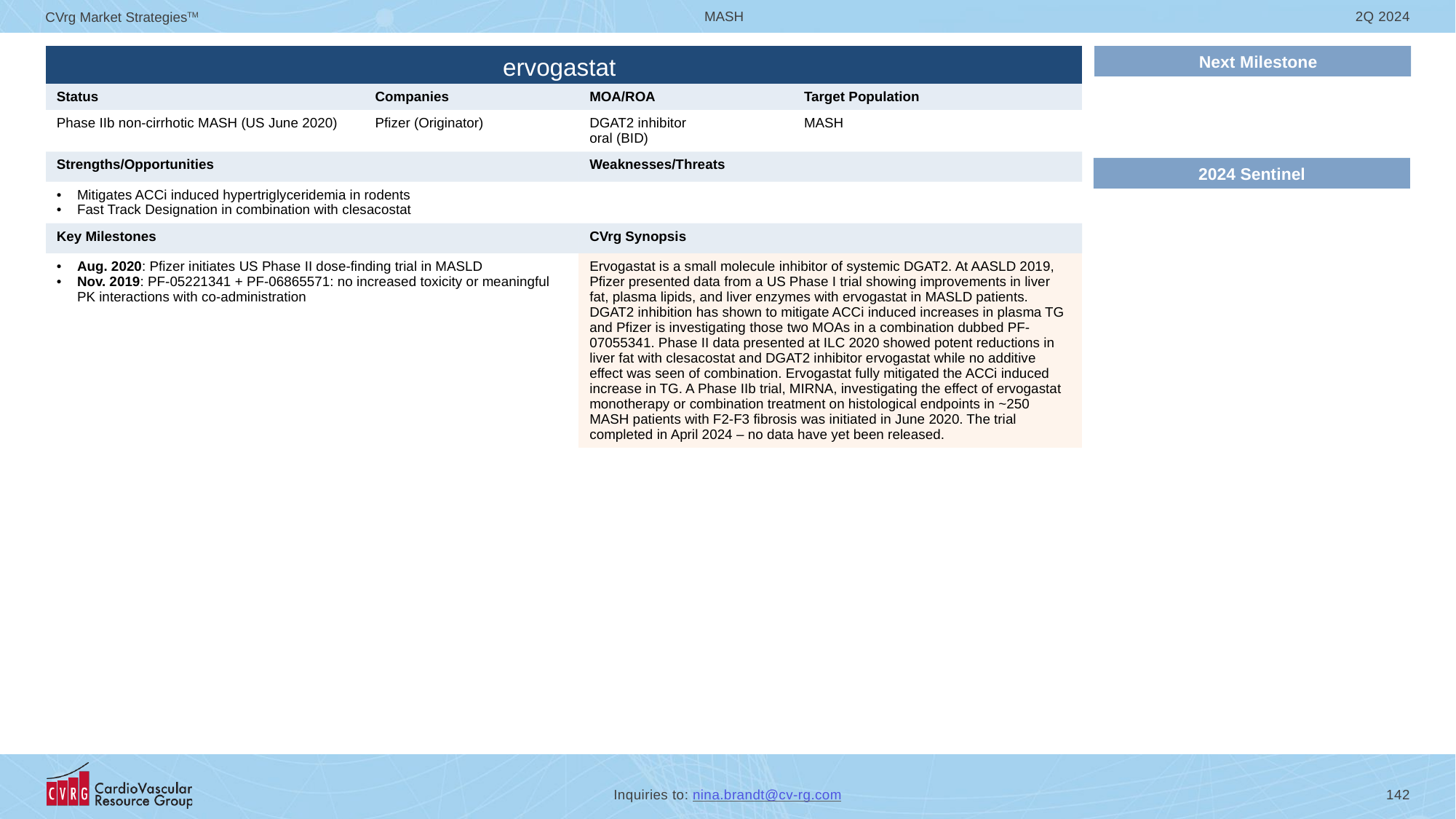

# ervogastat
Next Milestone
|  |  |  |  |
| --- | --- | --- | --- |
| Status | Companies | MOA/ROA | Target Population |
| Phase IIb non-cirrhotic MASH (US June 2020) | Pfizer (Originator) | DGAT2 inhibitor oral (BID) | MASH |
| Strengths/Opportunities |  | Weaknesses/Threats |  |
| Mitigates ACCi induced hypertriglyceridemia in rodents Fast Track Designation in combination with clesacostat |  |  |  |
| Key Milestones |  | CVrg Synopsis |  |
| Aug. 2020: Pfizer initiates US Phase II dose-finding trial in MASLD Nov. 2019: PF-05221341 + PF-06865571: no increased toxicity or meaningful PK interactions with co-administration |  | Ervogastat is a small molecule inhibitor of systemic DGAT2. At AASLD 2019, Pfizer presented data from a US Phase I trial showing improvements in liver fat, plasma lipids, and liver enzymes with ervogastat in MASLD patients. DGAT2 inhibition has shown to mitigate ACCi induced increases in plasma TG and Pfizer is investigating those two MOAs in a combination dubbed PF-07055341. Phase II data presented at ILC 2020 showed potent reductions in liver fat with clesacostat and DGAT2 inhibitor ervogastat while no additive effect was seen of combination. Ervogastat fully mitigated the ACCi induced increase in TG. A Phase IIb trial, MIRNA, investigating the effect of ervogastat monotherapy or combination treatment on histological endpoints in ~250 MASH patients with F2-F3 fibrosis was initiated in June 2020. The trial completed in April 2024 – no data have yet been released. |  |

2024 Sentinel